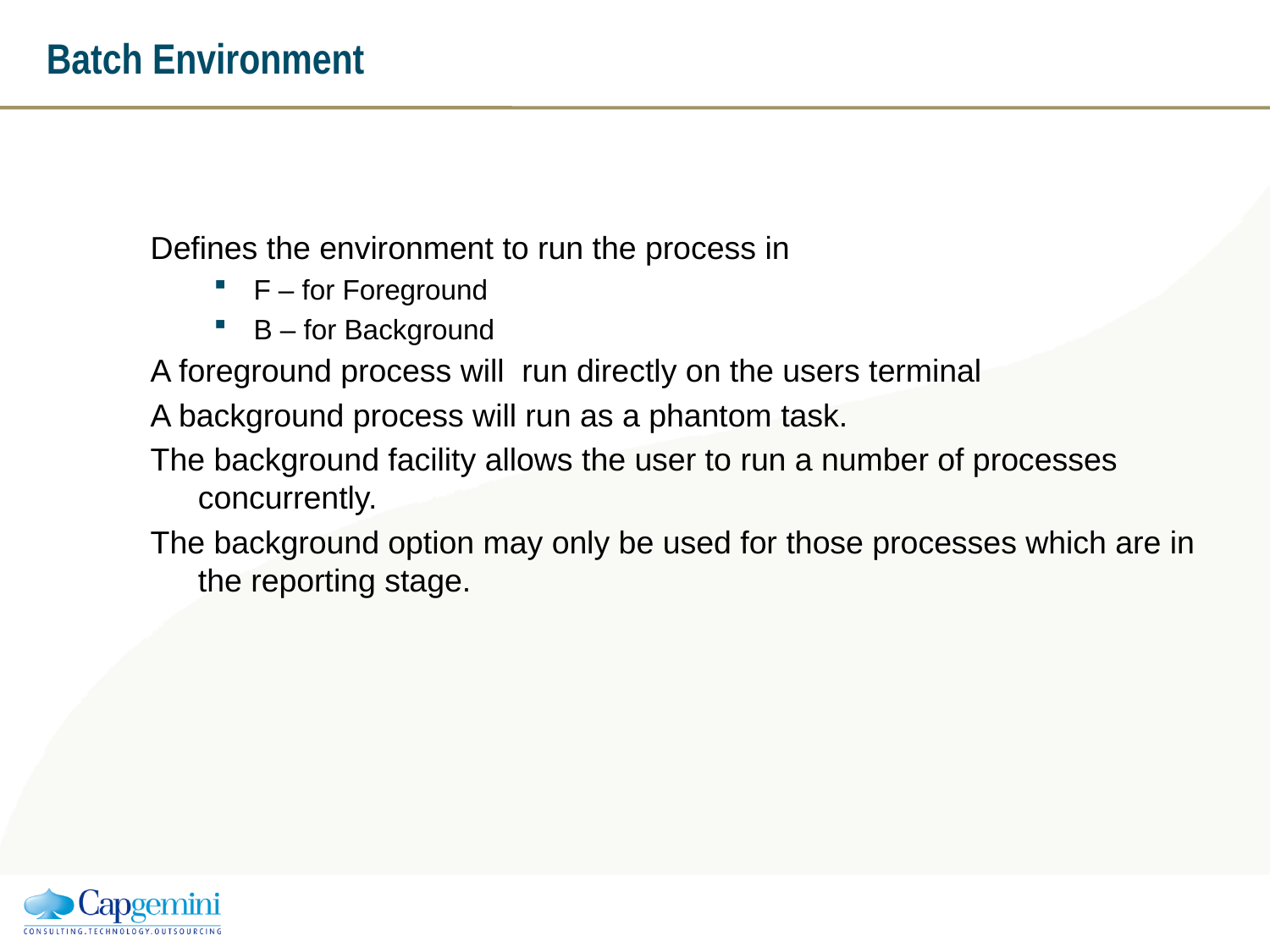

Batch Environment
Defines the environment to run the process in
F – for Foreground
B – for Background
A foreground process will  run directly on the users terminal
A background process will run as a phantom task.
The background facility allows the user to run a number of processes concurrently.
The background option may only be used for those processes which are in the reporting stage.